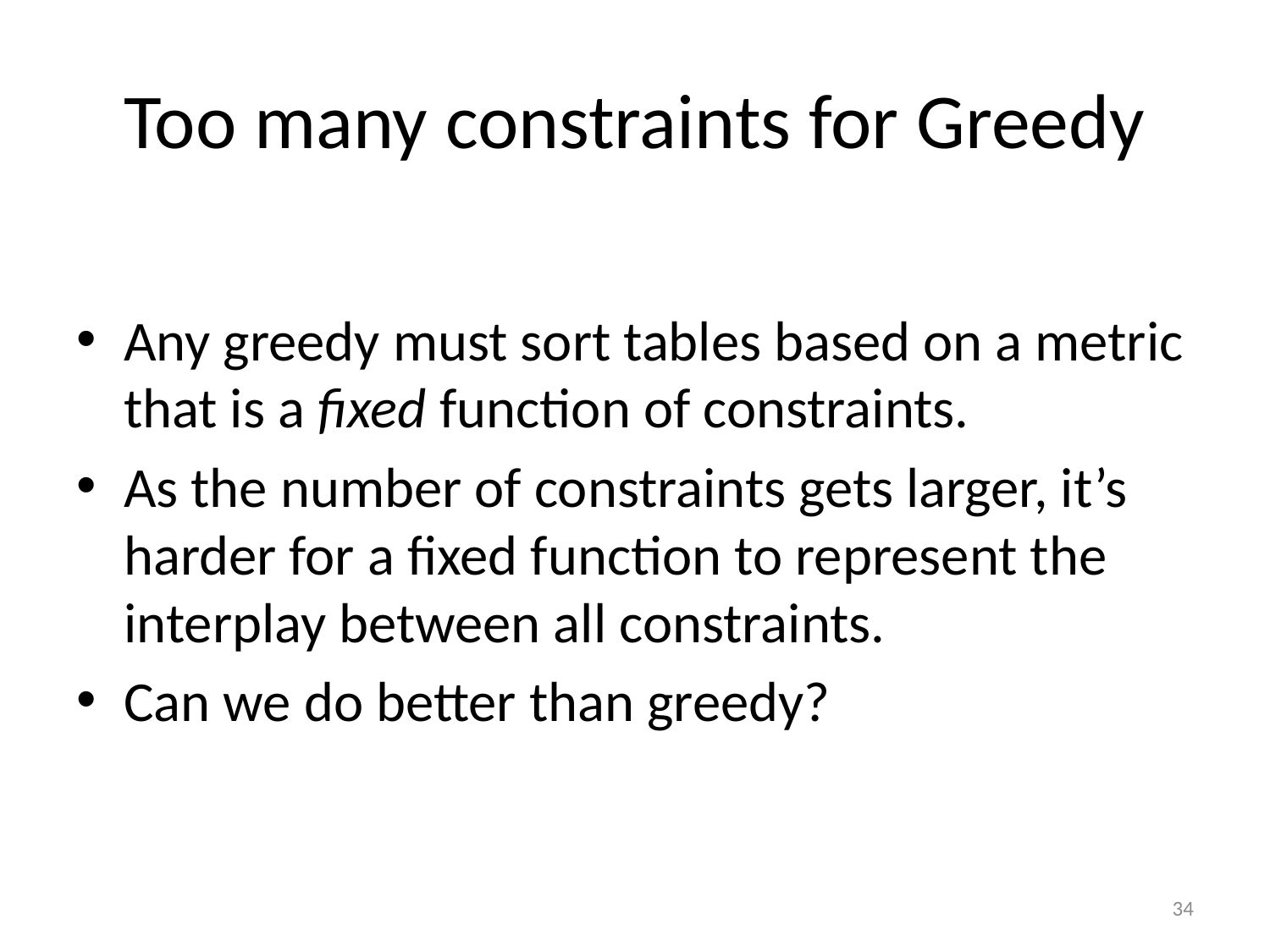

# Too many constraints for Greedy
Any greedy must sort tables based on a metric that is a fixed function of constraints.
As the number of constraints gets larger, it’s harder for a fixed function to represent the interplay between all constraints.
Can we do better than greedy?
34